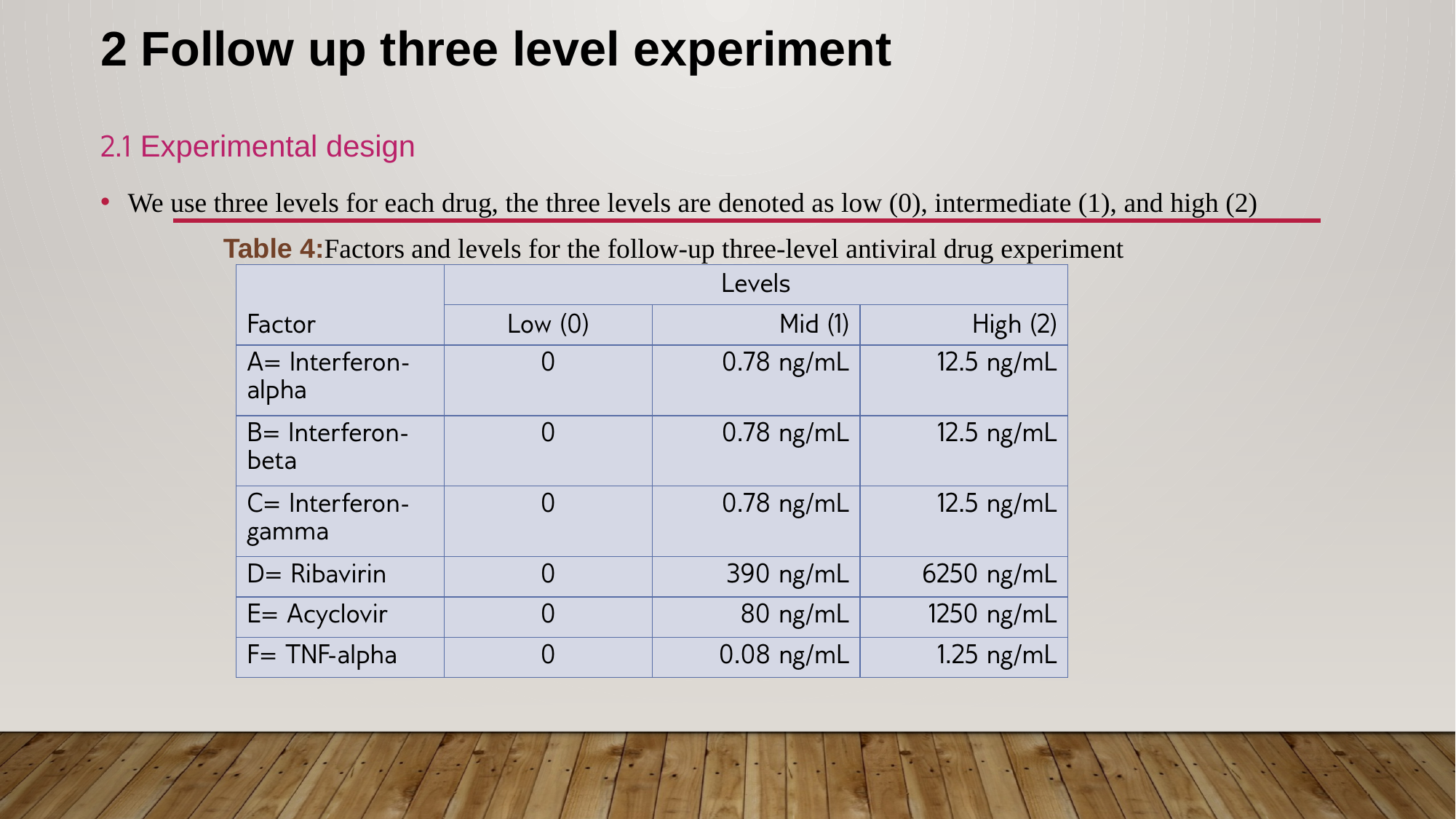

# 2 Follow up three level experiment
2.1 Experimental design
We use three levels for each drug, the three levels are denoted as low (0), intermediate (1), and high (2)

Table 4:Factors and levels for the follow-up three-level antiviral drug experiment

| Factor | Levels |  |  |
| --- | --- | --- | --- |
|  | Low (0) | Mid (1) | High (2) |
| A= Interferon-alpha | 0 | 0.78 ng/mL | 12.5 ng/mL |
| B= Interferon-beta | 0 | 0.78 ng/mL | 12.5 ng/mL |
| C= Interferon-gamma | 0 | 0.78 ng/mL | 12.5 ng/mL |
| D= Ribavirin | 0 | 390 ng/mL | 6250 ng/mL |
| E= Acyclovir | 0 | 80 ng/mL | 1250 ng/mL |
| F= TNF-alpha | 0 | 0.08 ng/mL | 1.25 ng/mL |